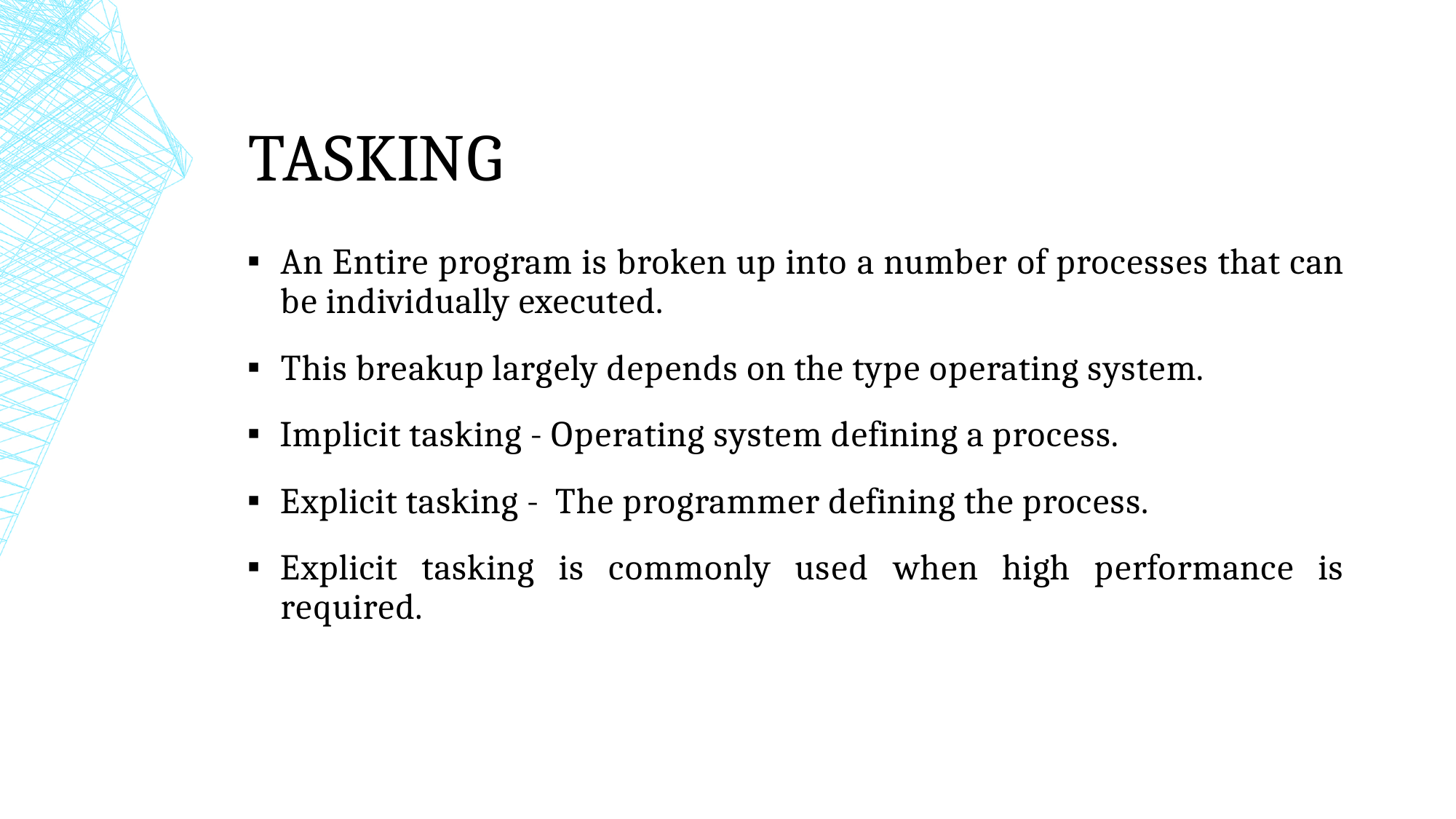

# Tasking
An Entire program is broken up into a number of processes that can be individually executed.
This breakup largely depends on the type operating system.
Implicit tasking - Operating system defining a process.
Explicit tasking -  The programmer defining the process.
Explicit tasking is commonly used when high performance is required.